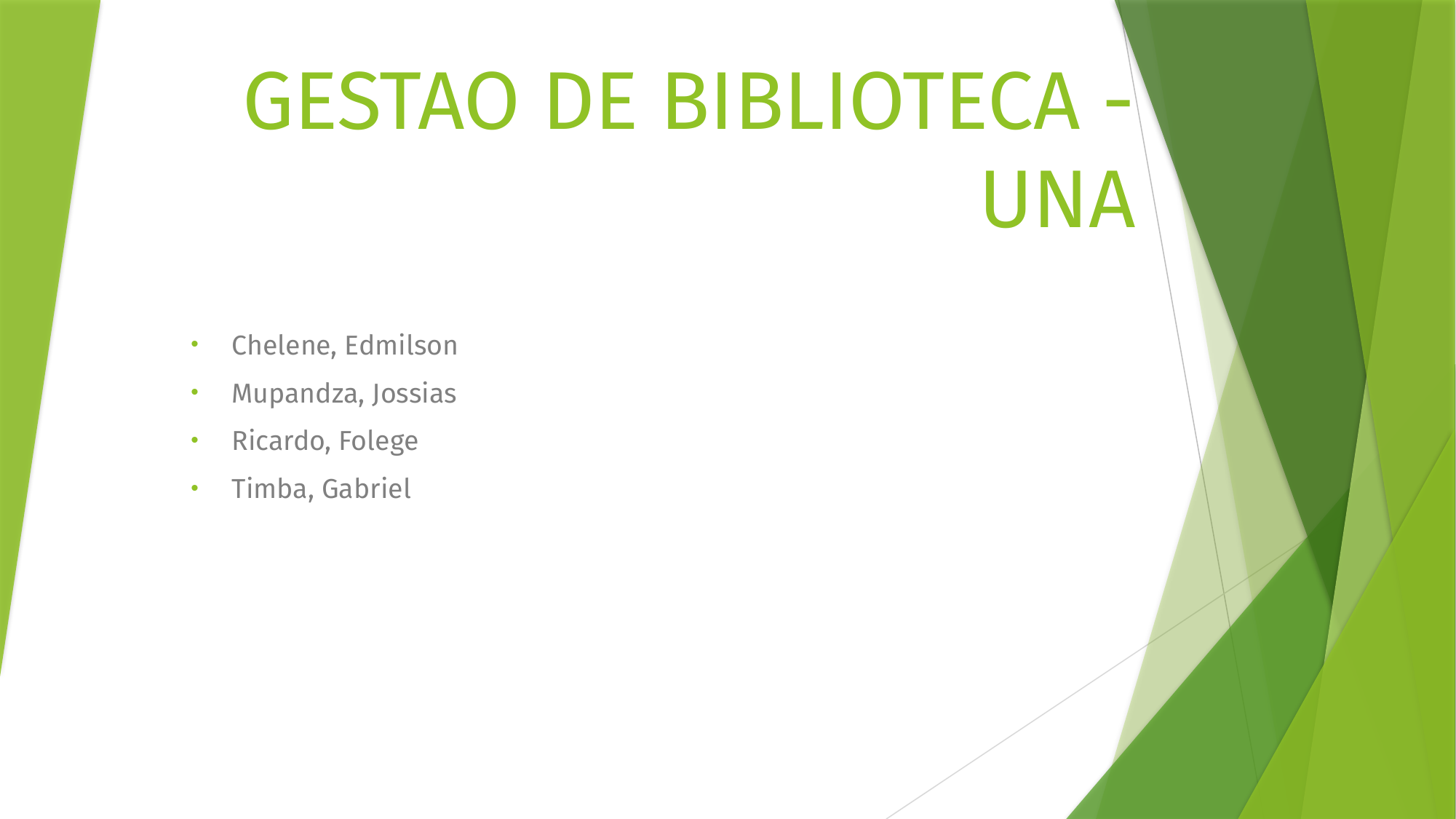

# GESTAO DE BIBLIOTECA - UNA
Chelene, Edmilson
Mupandza, Jossias
Ricardo, Folege
Timba, Gabriel